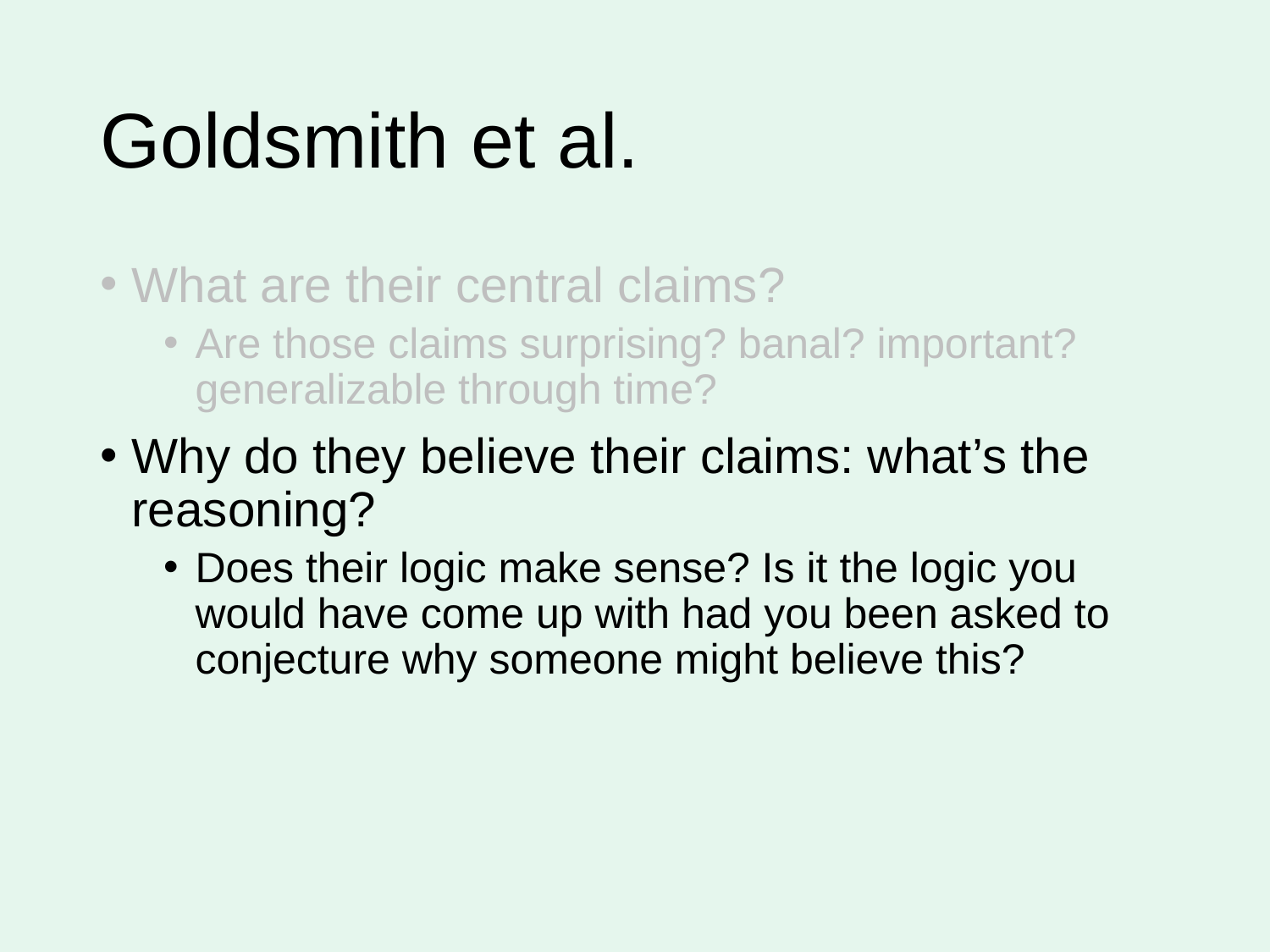

# Goldsmith et al.
What are their central claims?
Are those claims surprising? banal? important? generalizable through time?
Why do they believe their claims: what’s the reasoning?
Does their logic make sense? Is it the logic you would have come up with had you been asked to conjecture why someone might believe this?